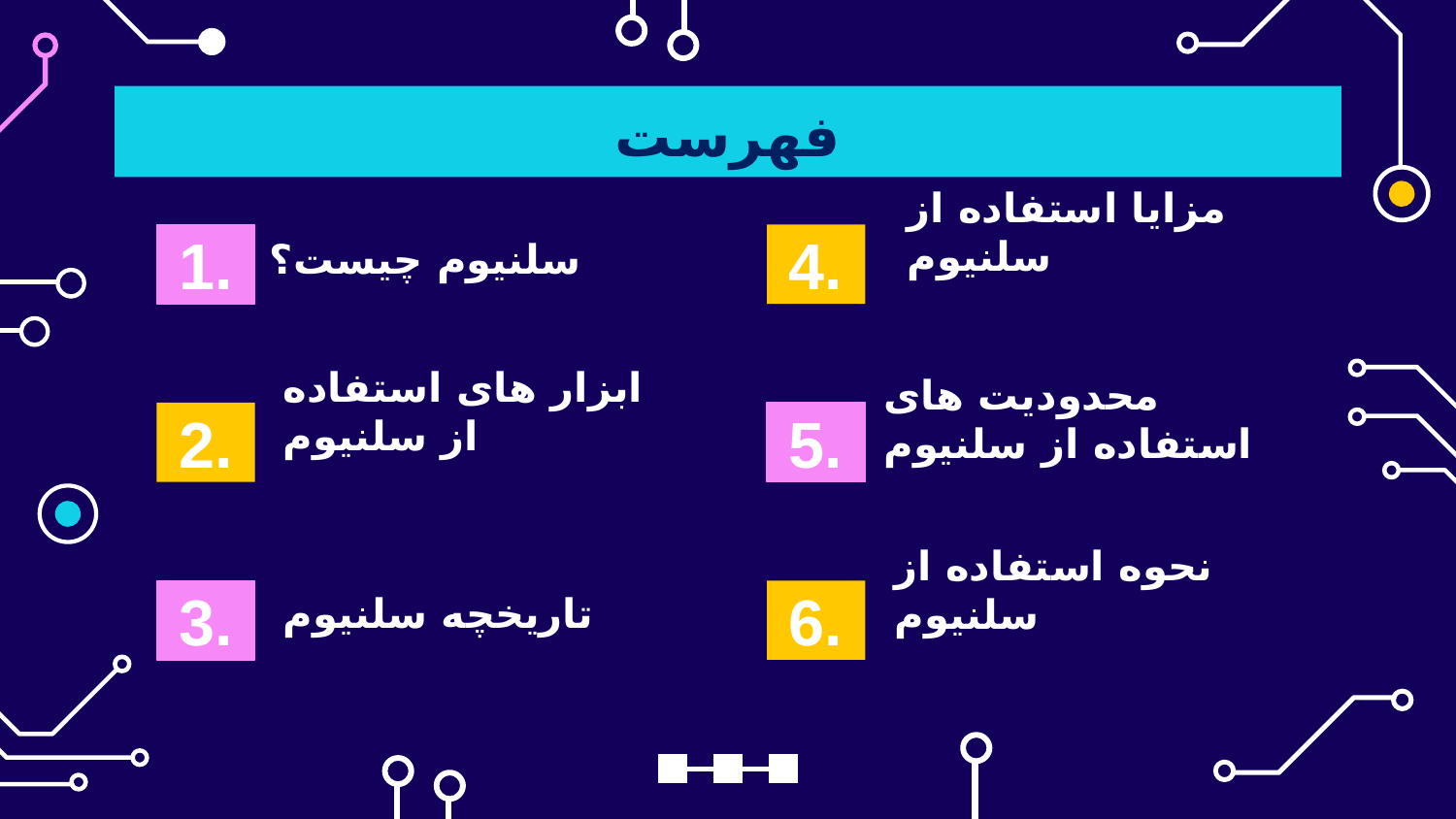

# فهرست
1.
4.
مزایا استفاده از سلنیوم
سلنیوم چیست؟
محدودیت های استفاده از سلنیوم
2.
5.
ابزار های استفاده از سلنیوم
6.
3.
تاریخچه سلنیوم
نحوه استفاده از سلنیوم